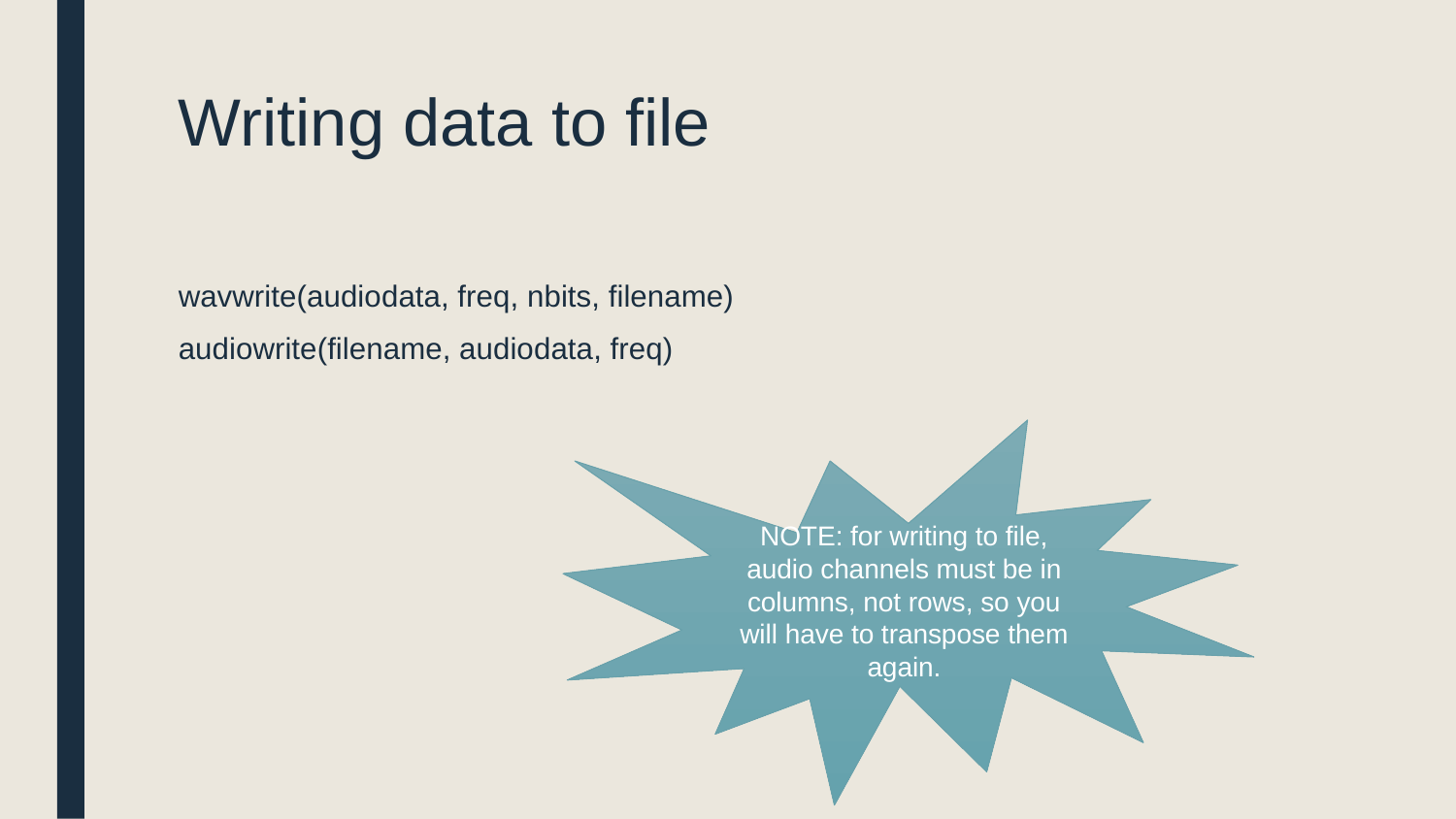

# Writing data to file
wavwrite(audiodata, freq, nbits, filename)
audiowrite(filename, audiodata, freq)
NOTE: for writing to file, audio channels must be in columns, not rows, so you will have to transpose them again.